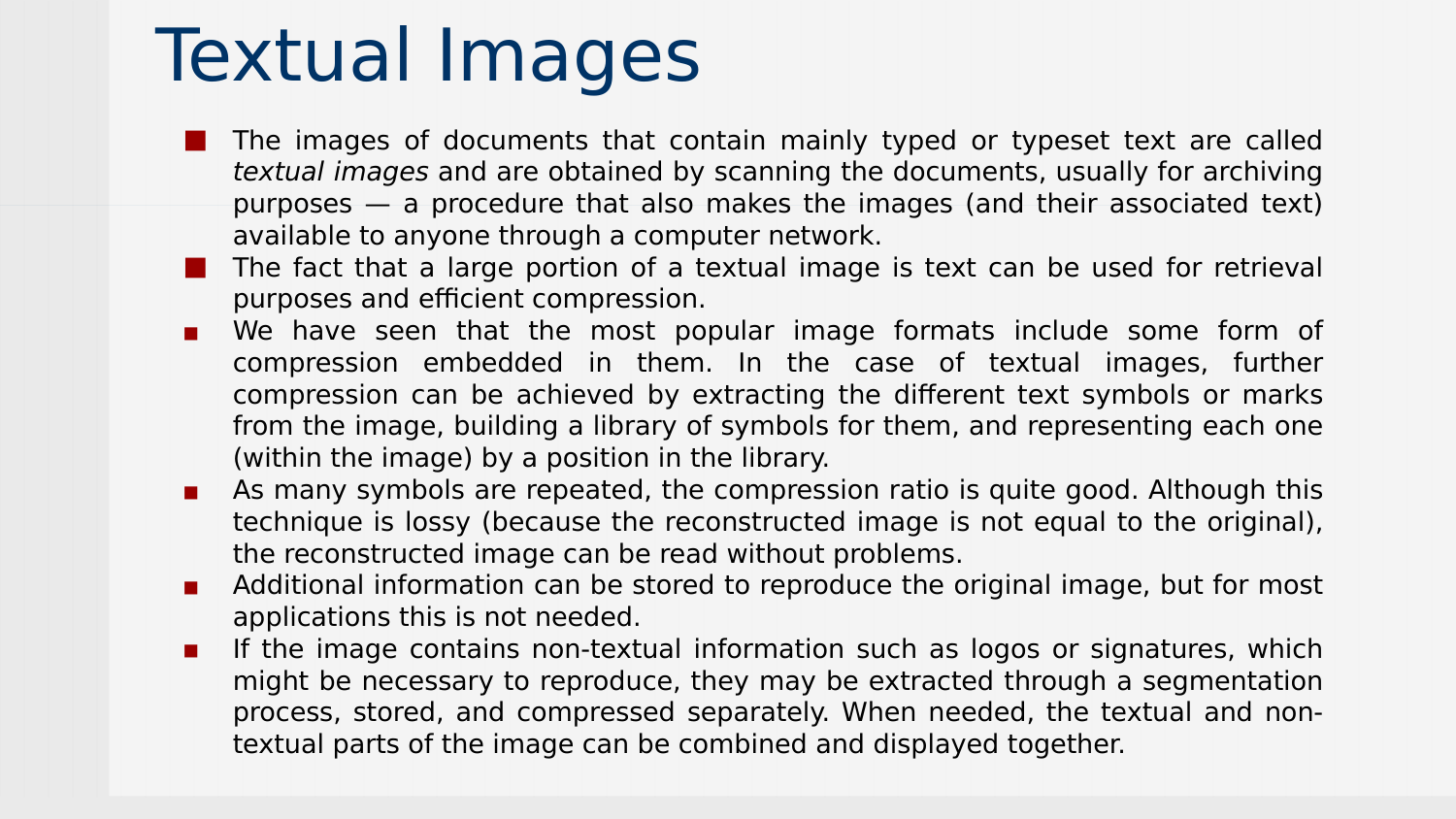

# Textual Images
The images of documents that contain mainly typed or typeset text are called textual images and are obtained by scanning the documents, usually for archiving purposes — a procedure that also makes the images (and their associated text) available to anyone through a computer network.
The fact that a large portion of a textual image is text can be used for retrieval purposes and efficient compression.
We have seen that the most popular image formats include some form of compression embedded in them. In the case of textual images, further compression can be achieved by extracting the different text symbols or marks from the image, building a library of symbols for them, and representing each one (within the image) by a position in the library.
As many symbols are repeated, the compression ratio is quite good. Although this technique is lossy (because the reconstructed image is not equal to the original), the reconstructed image can be read without problems.
Additional information can be stored to reproduce the original image, but for most applications this is not needed.
If the image contains non-textual information such as logos or signatures, which might be necessary to reproduce, they may be extracted through a segmentation process, stored, and compressed separately. When needed, the textual and non-textual parts of the image can be combined and displayed together.